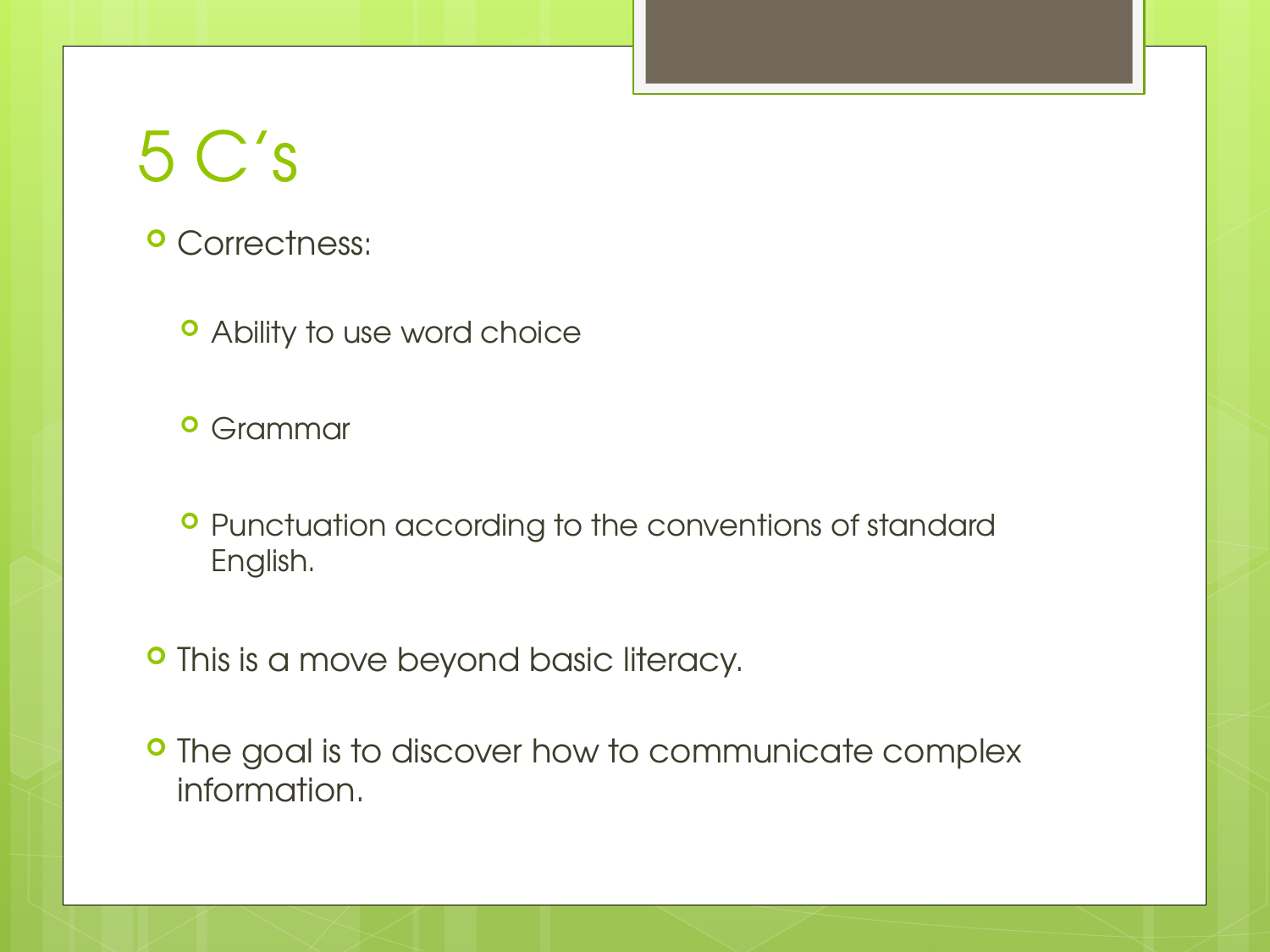

# 5 C’s
Correctness:

Ability to use word choice

Grammar

Punctuation according to the conventions of standard English.

This is a move beyond basic literacy.

The goal is to discover how to communicate complex information.